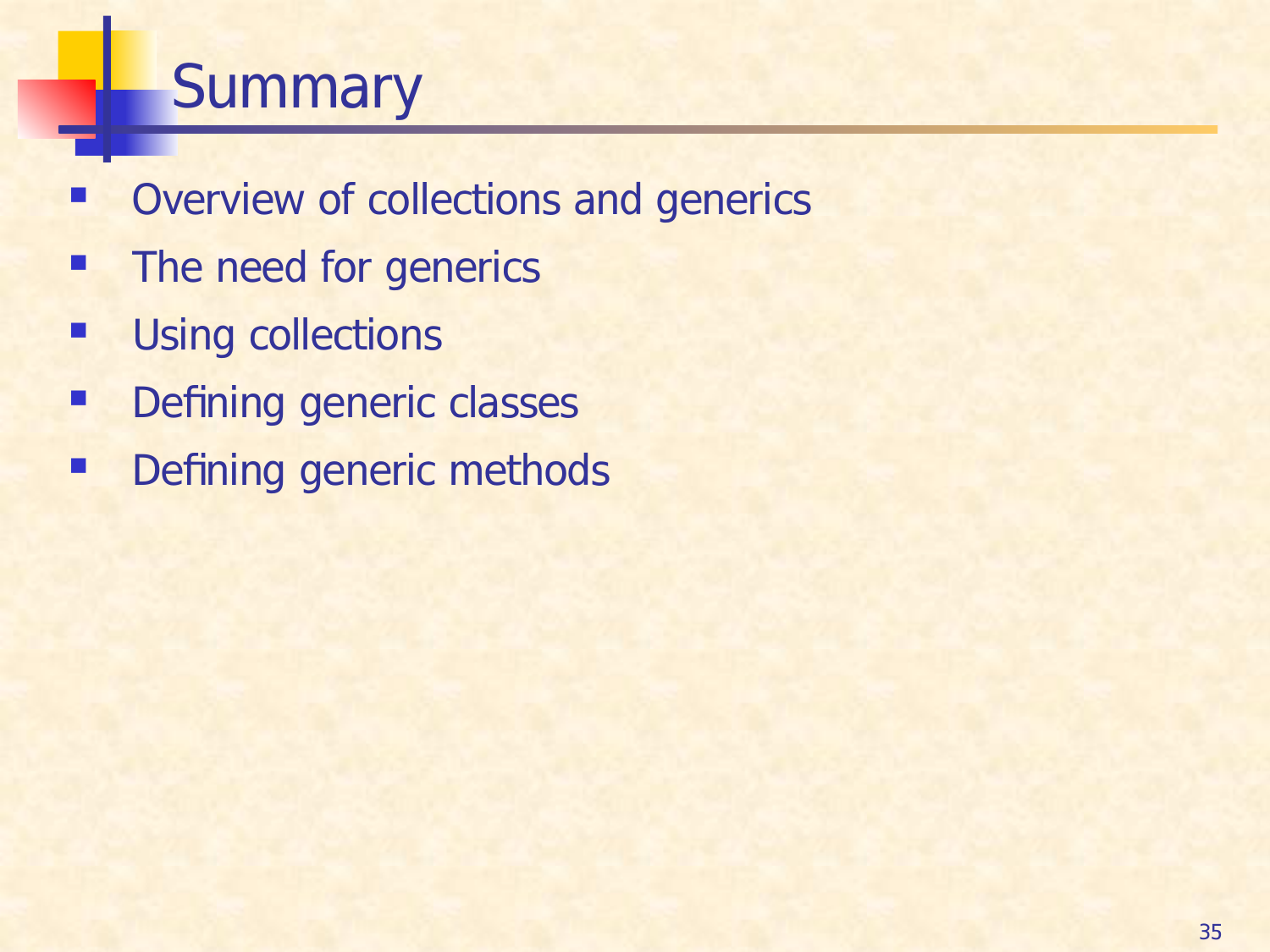

# Summary
Overview of collections and generics
The need for generics
Using collections
Defining generic classes
Defining generic methods
35